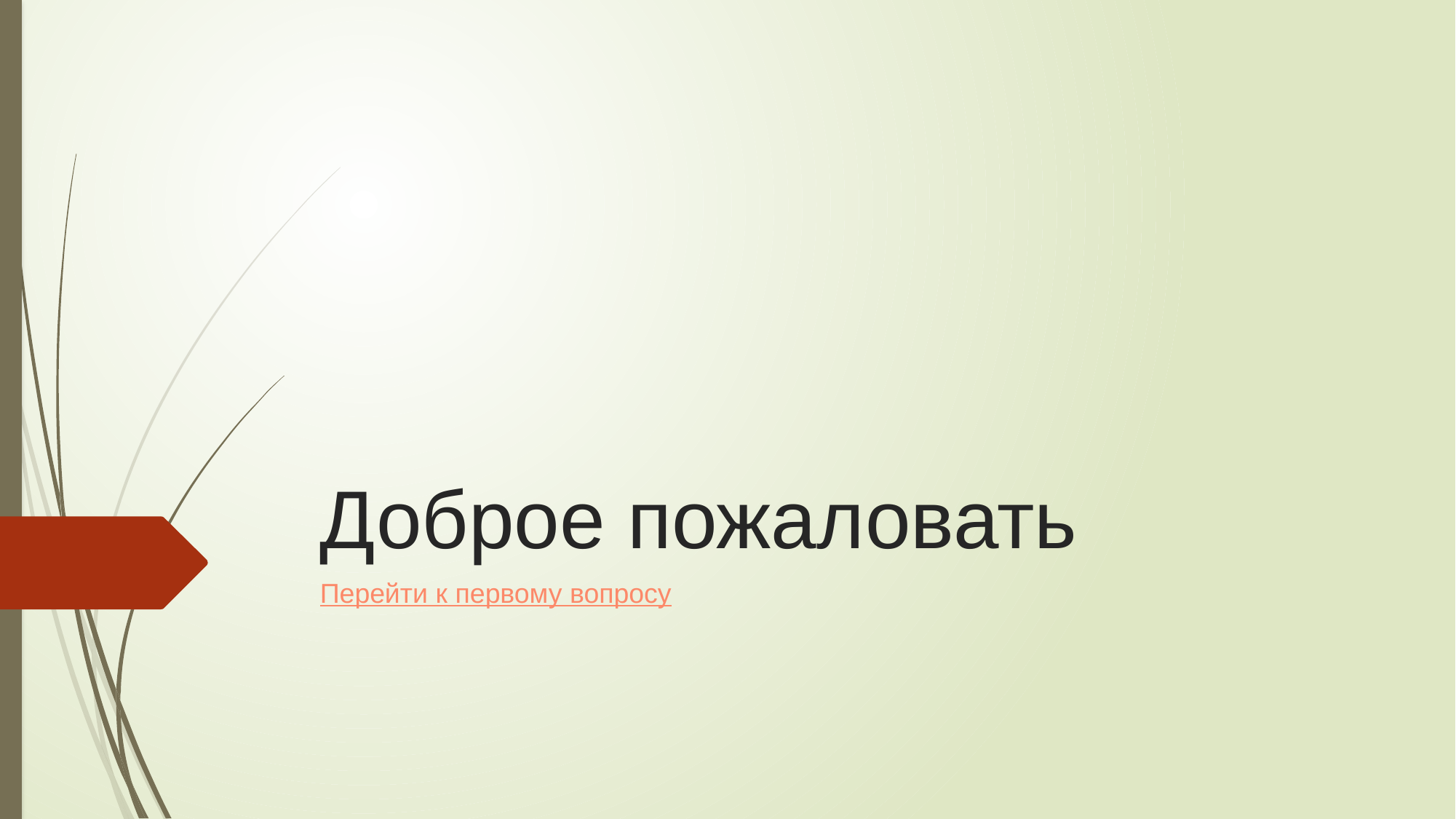

# Доброе пожаловать
Перейти к первому вопросу